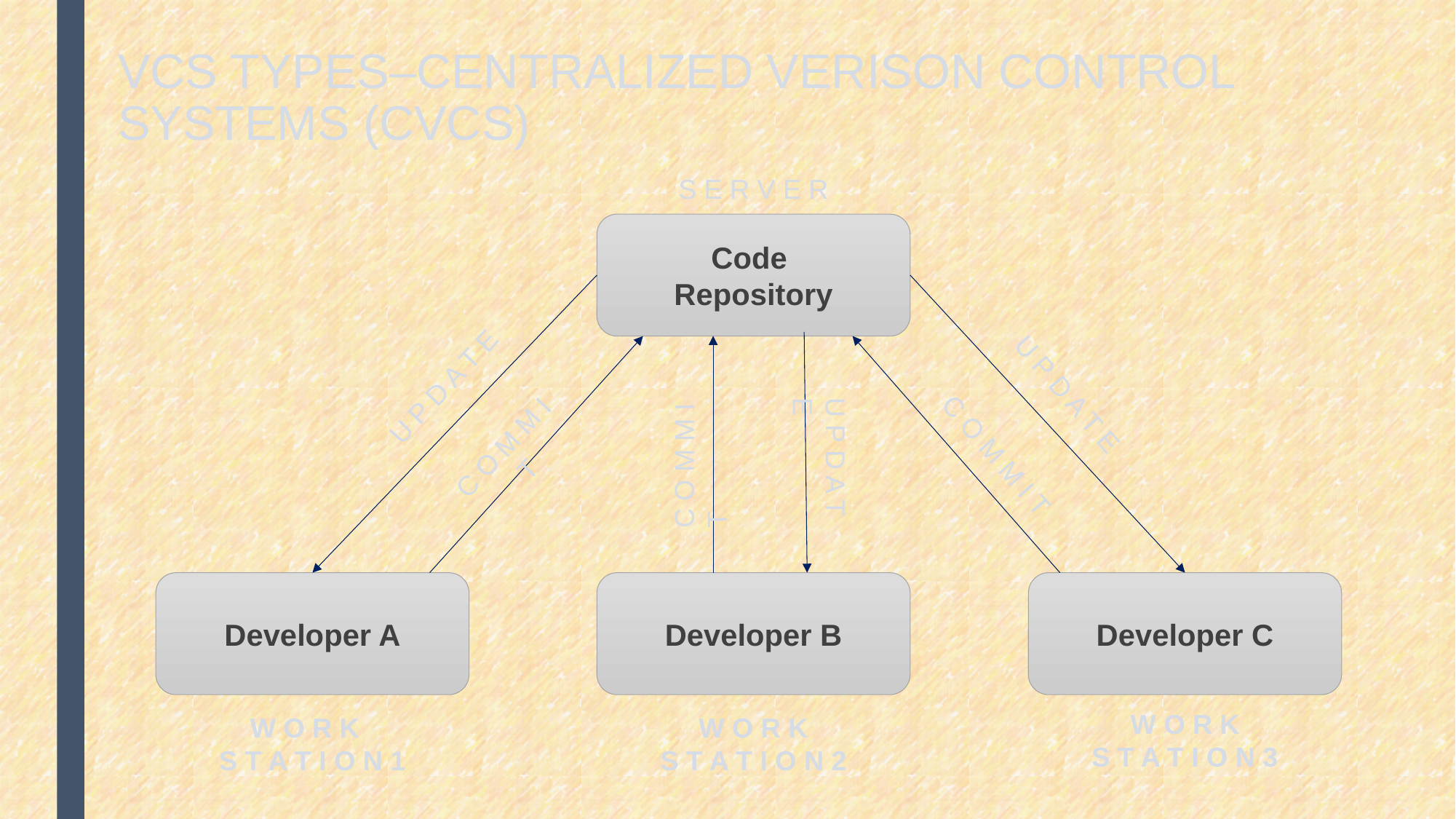

# VCS TYPES–CENTRALIZED VERISON CONTROL SYSTEMS (CVCS)
S e r v e r
Code
Repository
U p d a t e
U p d a t e
C o m m I t
C o m m I t
C o m m I t
U p d a t e
Developer A
Developer B
Developer C
W o r k
S t a t I o n 3
W o r k
S t a t I o n 1
W o r k
S t a t I o n 2